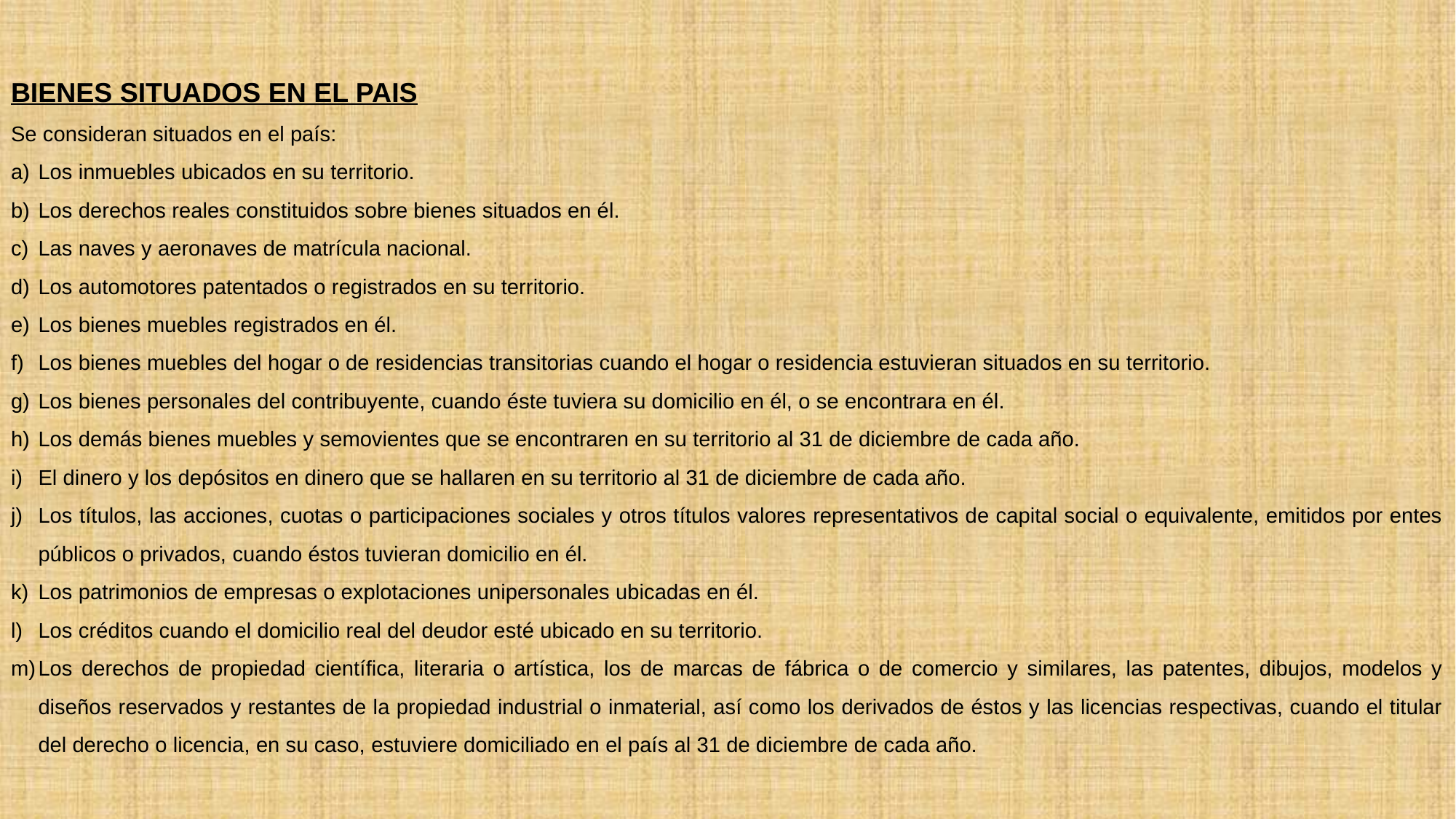

BIENES SITUADOS EN EL PAIS
Se consideran situados en el país:
Los inmuebles ubicados en su territorio.
Los derechos reales constituidos sobre bienes situados en él.
Las naves y aeronaves de matrícula nacional.
Los automotores patentados o registrados en su territorio.
Los bienes muebles registrados en él.
Los bienes muebles del hogar o de residencias transitorias cuando el hogar o residencia estuvieran situados en su territorio.
Los bienes personales del contribuyente, cuando éste tuviera su domicilio en él, o se encontrara en él.
Los demás bienes muebles y semovientes que se encontraren en su territorio al 31 de diciembre de cada año.
El dinero y los depósitos en dinero que se hallaren en su territorio al 31 de diciembre de cada año.
Los títulos, las acciones, cuotas o participaciones sociales y otros títulos valores representativos de capital social o equivalente, emitidos por entes públicos o privados, cuando éstos tuvieran domicilio en él.
Los patrimonios de empresas o explotaciones unipersonales ubicadas en él.
Los créditos cuando el domicilio real del deudor esté ubicado en su territorio.
Los derechos de propiedad científica, literaria o artística, los de marcas de fábrica o de comercio y similares, las patentes, dibujos, modelos y diseños reservados y restantes de la propiedad industrial o inmaterial, así como los derivados de éstos y las licencias respectivas, cuando el titular del derecho o licencia, en su caso, estuviere domiciliado en el país al 31 de diciembre de cada año.